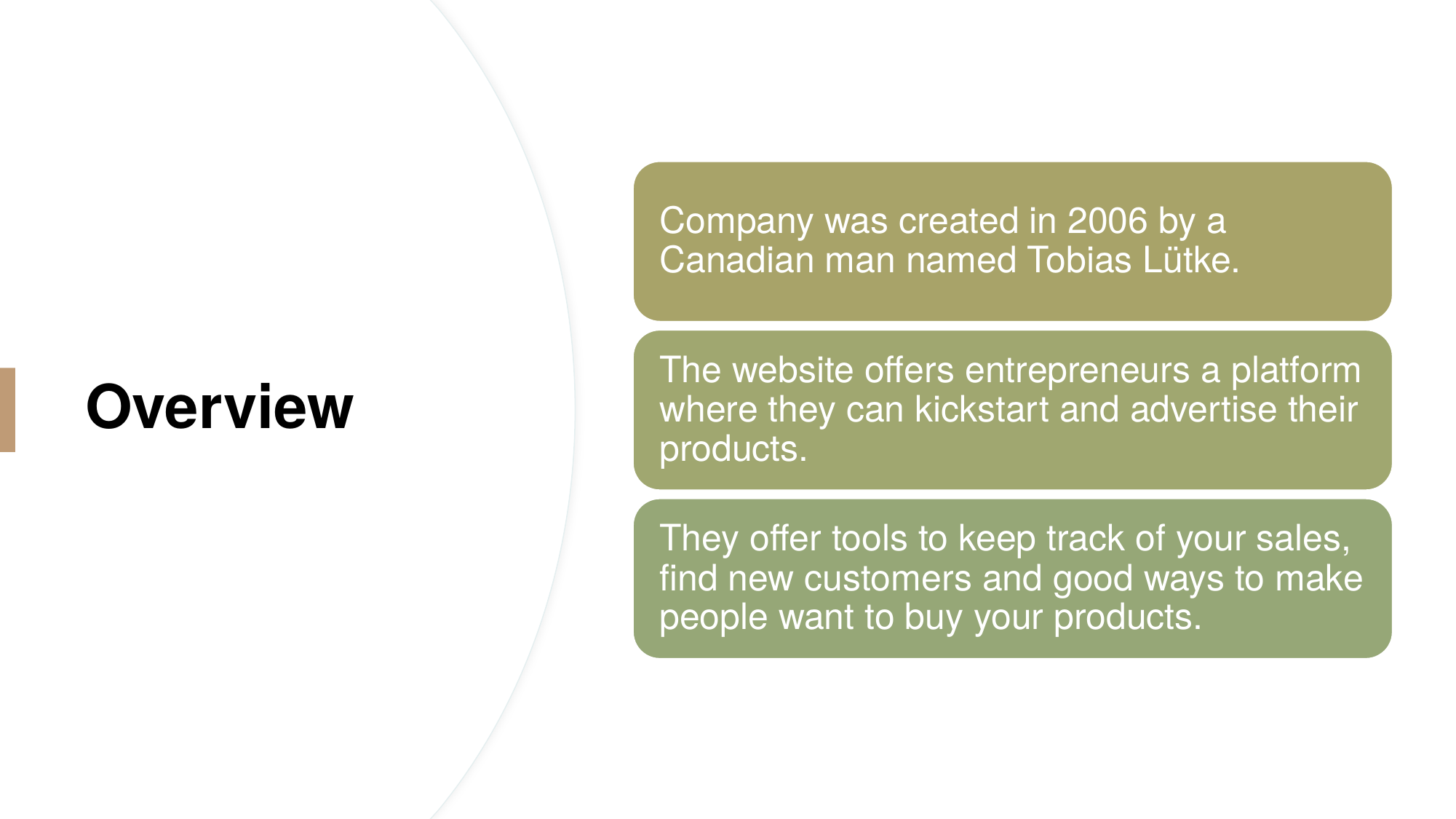

Company was created in 2006 by a Canadian man named Tobias Lütke.
The website offers entrepreneurs a platform where they can kickstart and advertise their products.
They offer tools to keep track of your sales, find new customers and good ways to make people want to buy your products.
# Overview